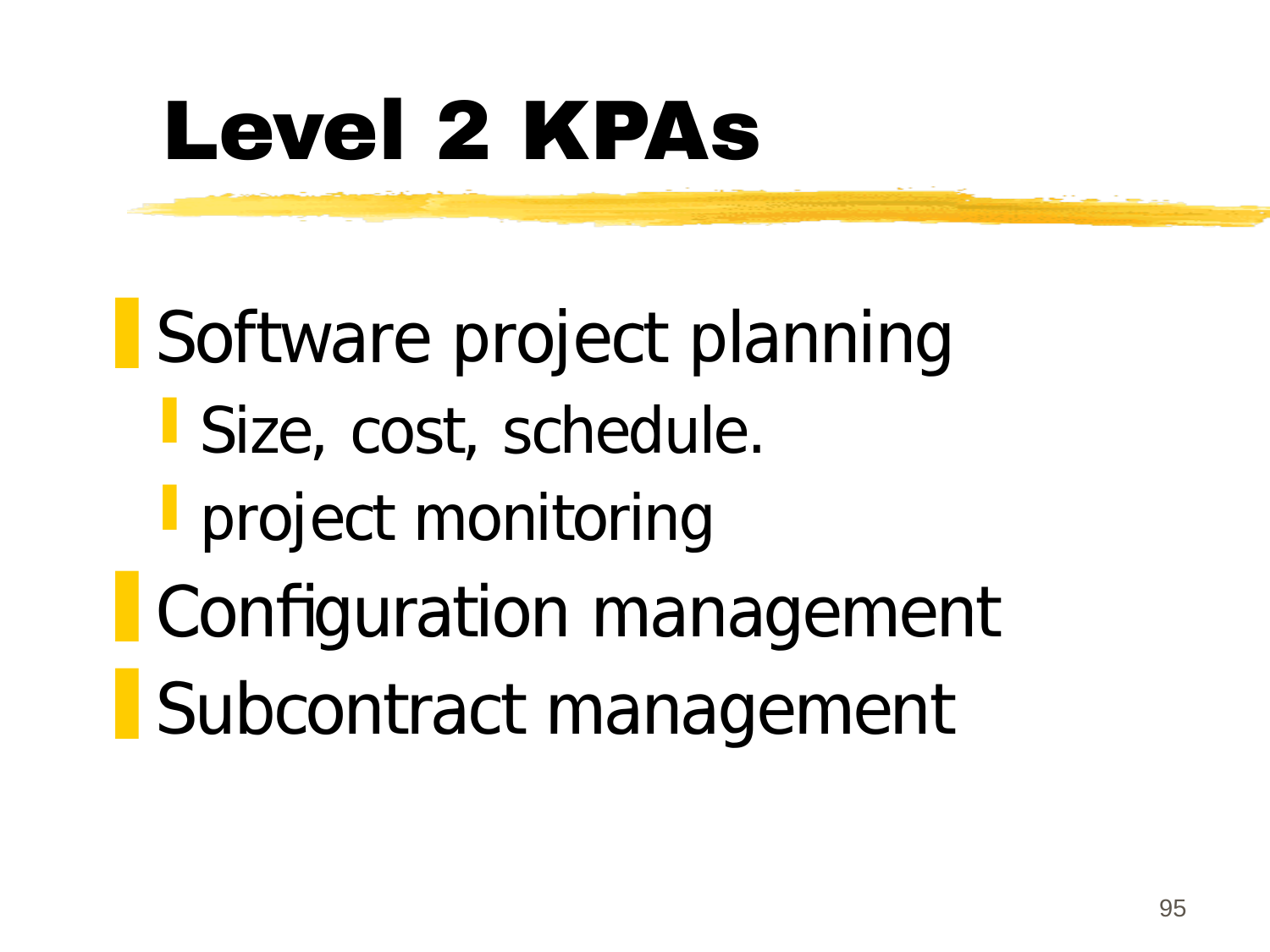

# Level 2 KPAs
Software project planning
Size, cost, schedule.
project monitoring
Configuration management
Subcontract management
95